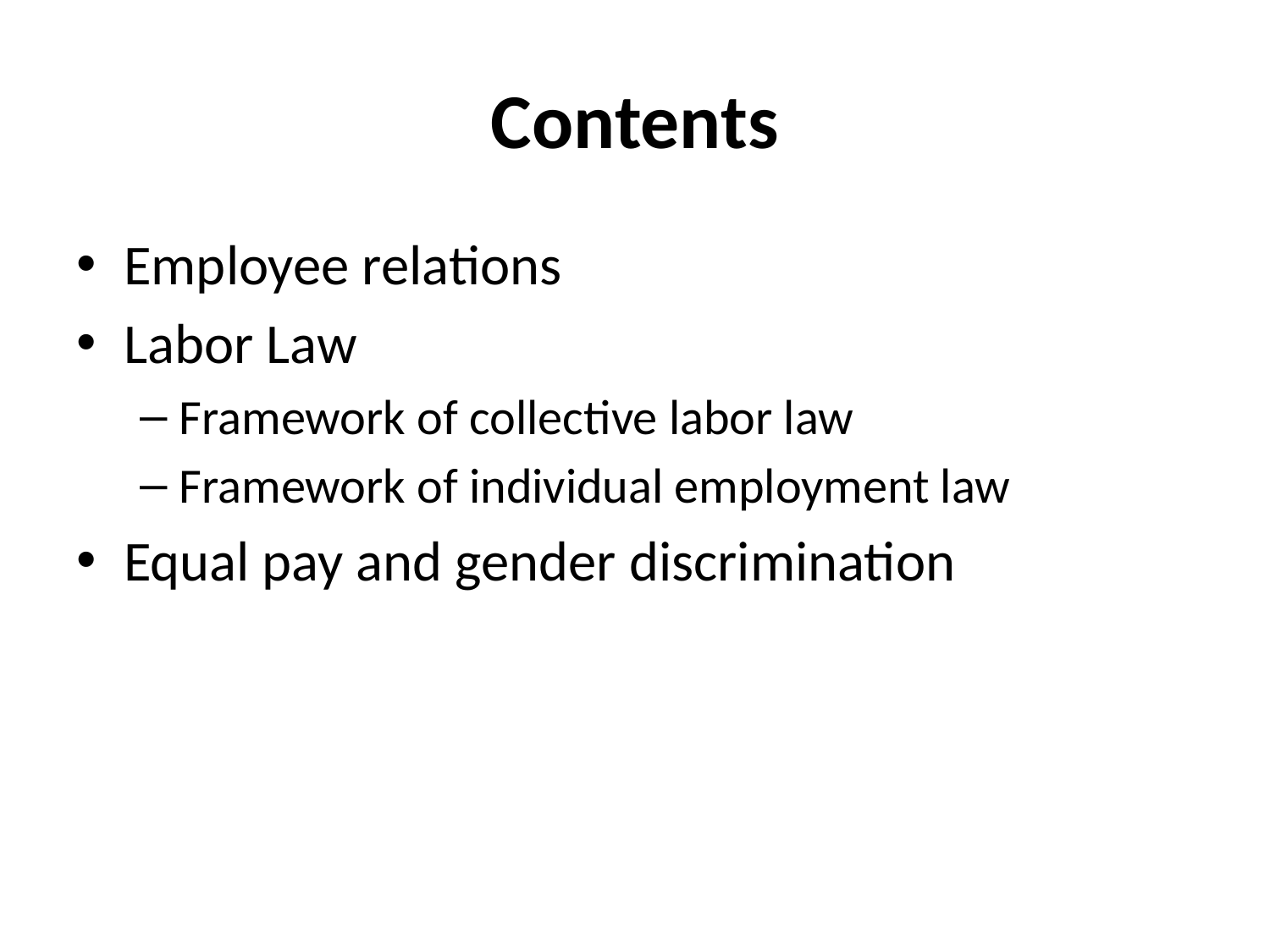

# Contents
Employee relations
Labor Law
Framework of collective labor law
Framework of individual employment law
Equal pay and gender discrimination